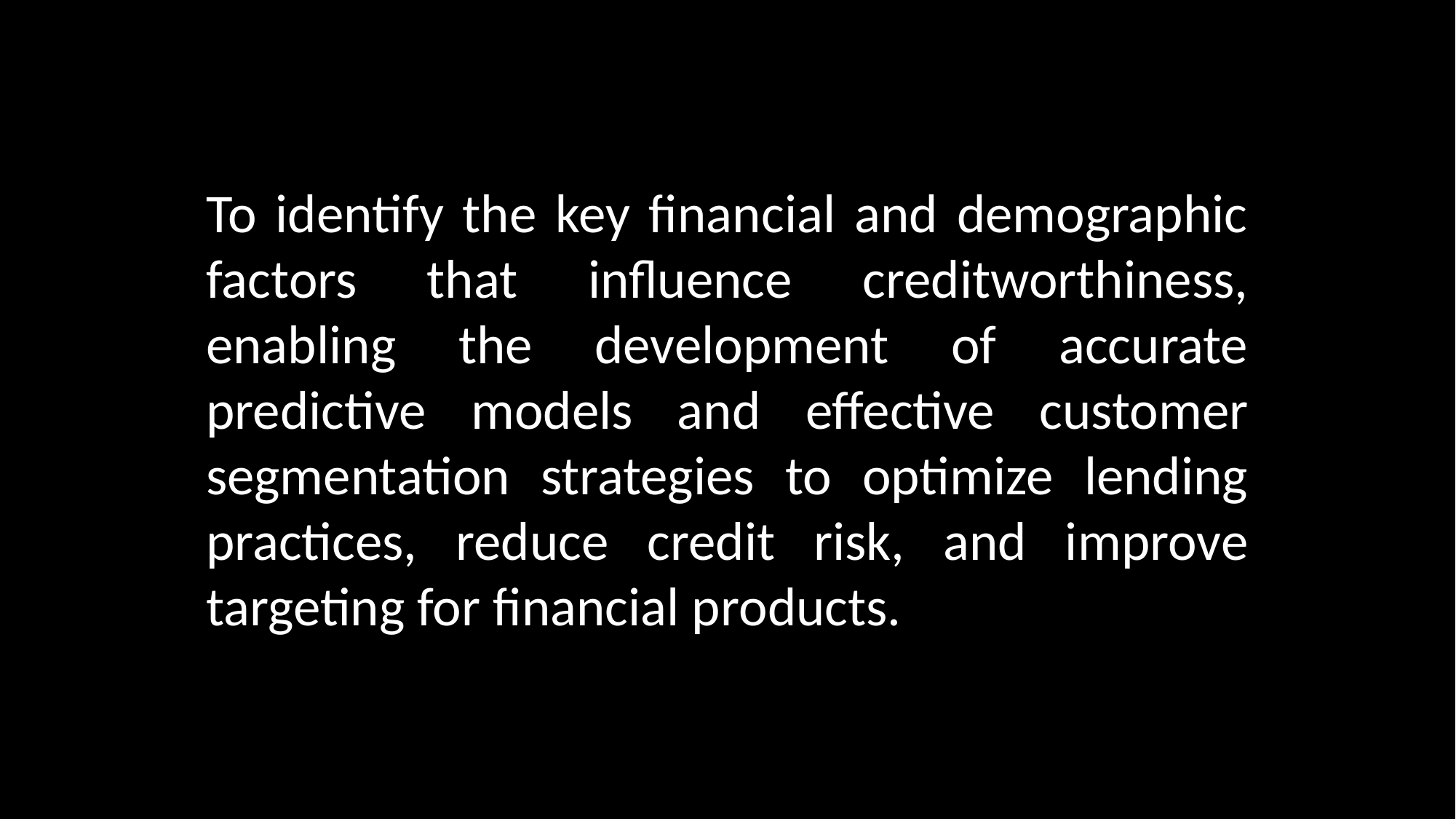

To identify the key financial and demographic factors that influence creditworthiness, enabling the development of accurate predictive models and effective customer segmentation strategies to optimize lending practices, reduce credit risk, and improve targeting for financial products.